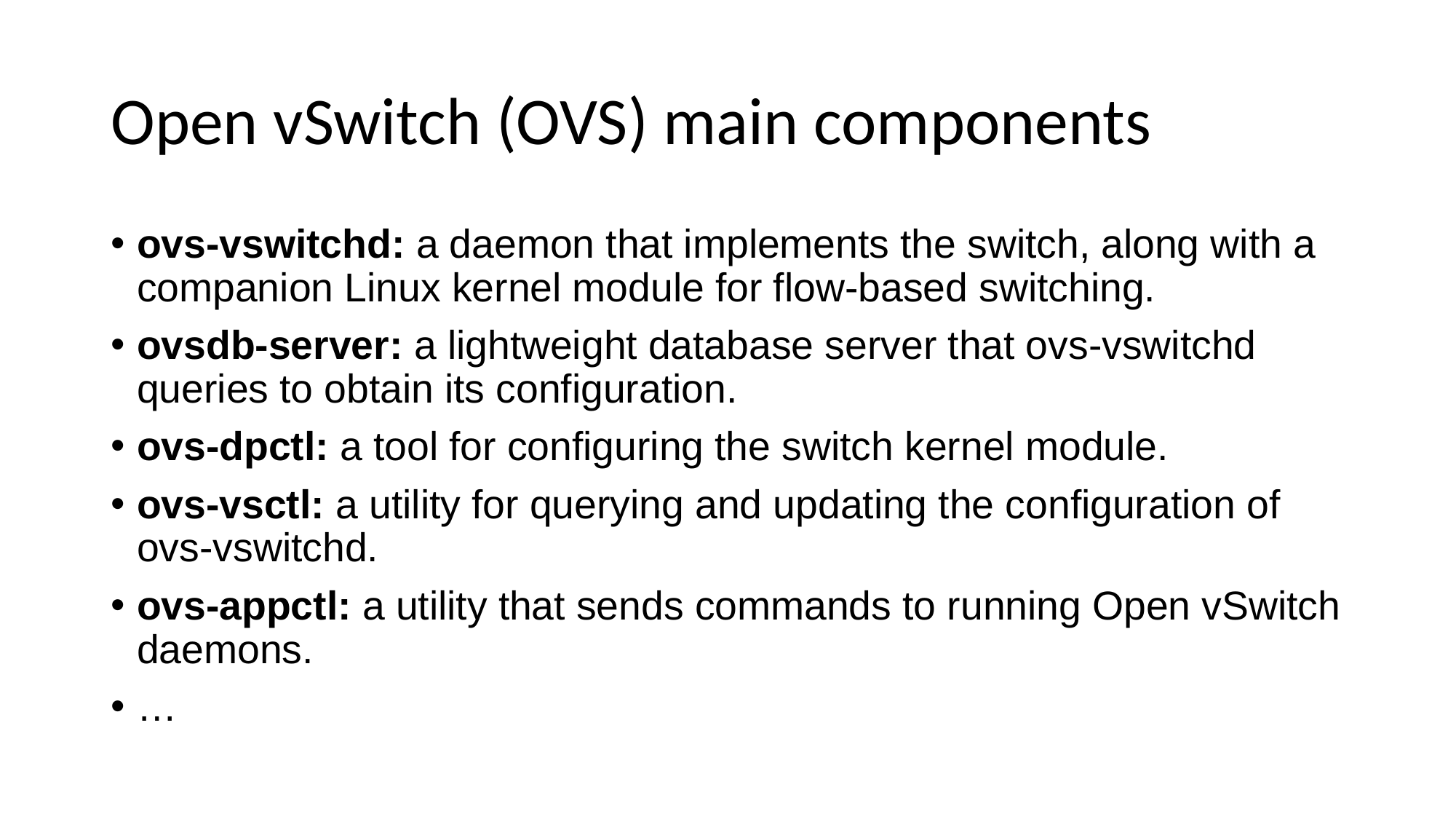

# Open vSwitch (OVS) main components
ovs-vswitchd: a daemon that implements the switch, along with a companion Linux kernel module for flow-based switching.
ovsdb-server: a lightweight database server that ovs-vswitchd queries to obtain its configuration.
ovs-dpctl: a tool for configuring the switch kernel module.
ovs-vsctl: a utility for querying and updating the configuration of ovs-vswitchd.
ovs-appctl: a utility that sends commands to running Open vSwitch daemons.
…